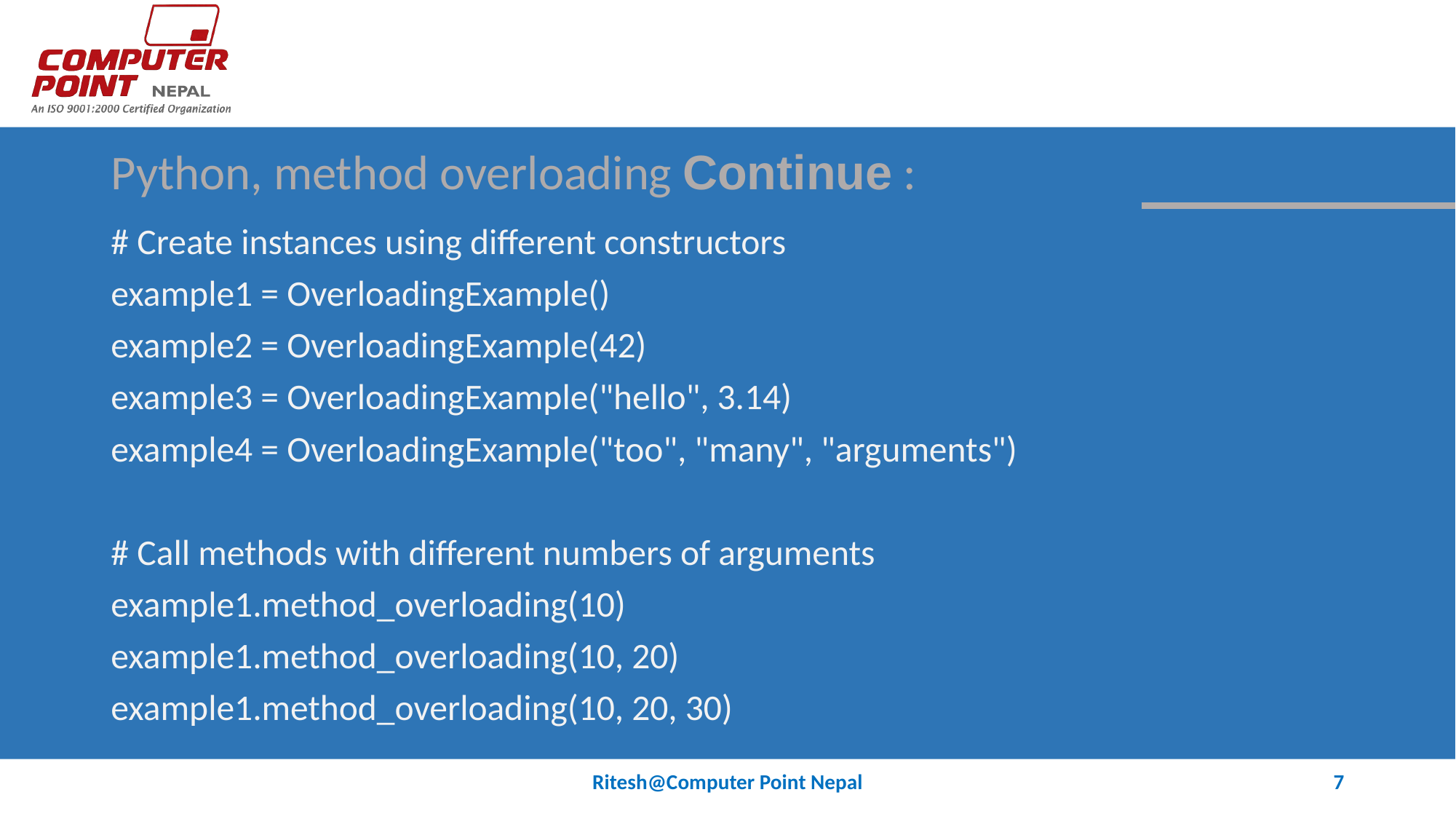

# Python, method overloading Continue :
# Create instances using different constructors
example1 = OverloadingExample()
example2 = OverloadingExample(42)
example3 = OverloadingExample("hello", 3.14)
example4 = OverloadingExample("too", "many", "arguments")

# Call methods with different numbers of arguments
example1.method_overloading(10)
example1.method_overloading(10, 20)
example1.method_overloading(10, 20, 30)

Ritesh@Computer Point Nepal

7